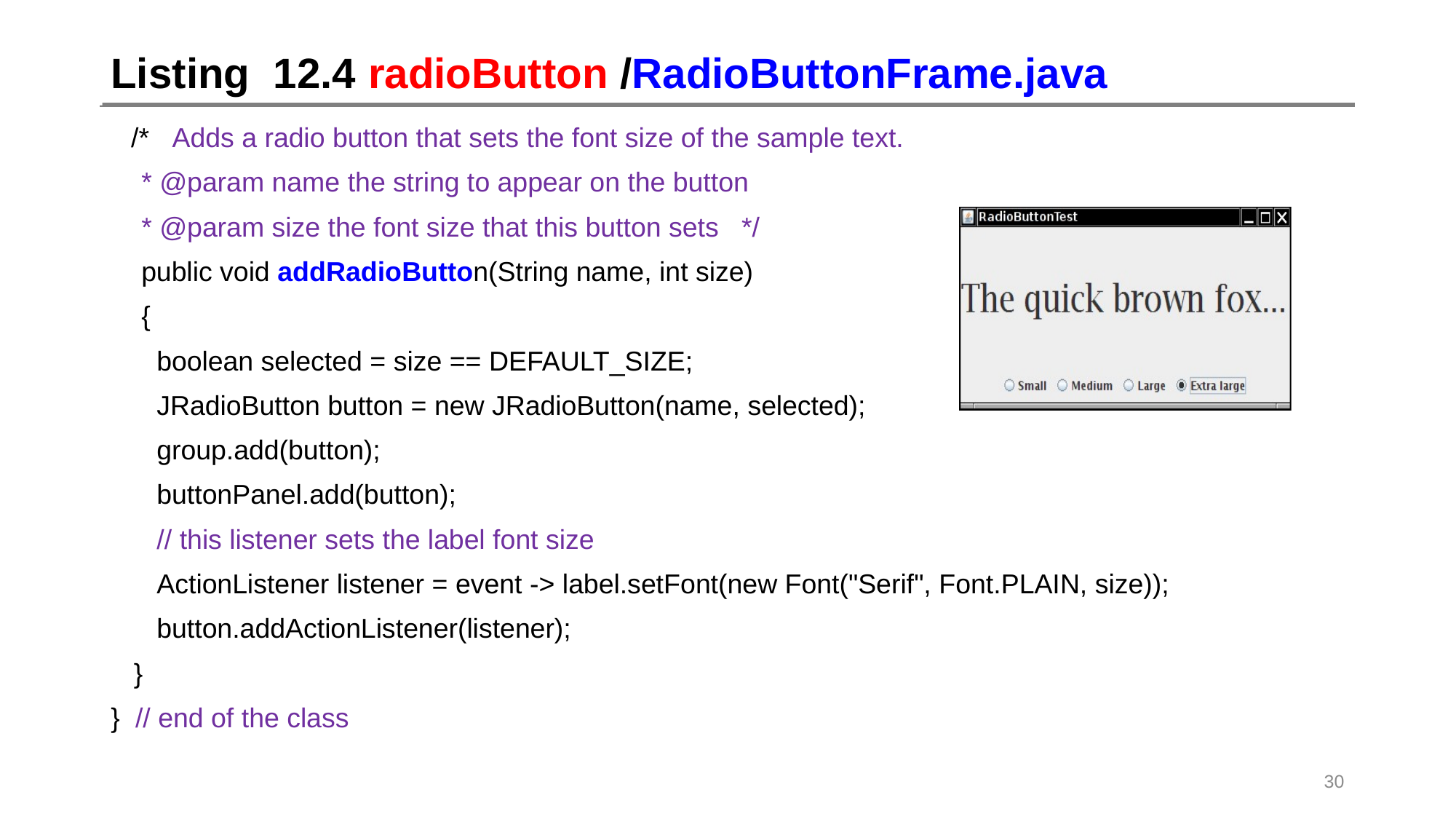

# Listing  12.4 radioButton /RadioButtonFrame.java
   /*   Adds a radio button that sets the font size of the sample text.
    * @param name the string to appear on the button
    * @param size the font size that this button sets   */
    public void addRadioButton(String name, int size)
    {
      boolean selected = size == DEFAULT_SIZE;
      JRadioButton button = new JRadioButton(name, selected);
      group.add(button);
      buttonPanel.add(button);
      // this listener sets the label font size
      ActionListener listener = event -> label.setFont(new Font("Serif", Font.PLAIN, size));
      button.addActionListener(listener);
   }
}  // end of the class

30